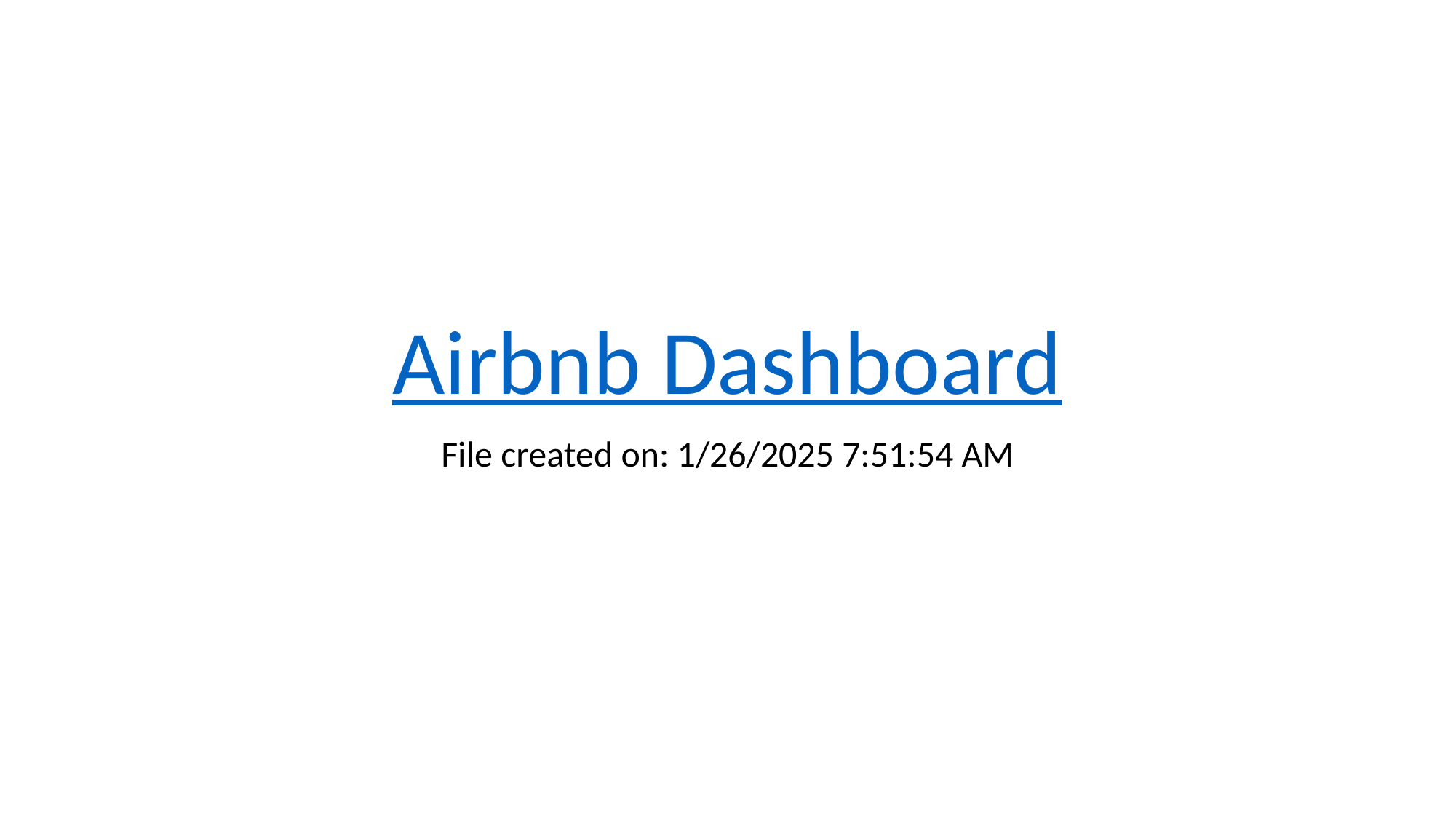

# Airbnb Dashboard
File created on: 1/26/2025 7:51:54 AM